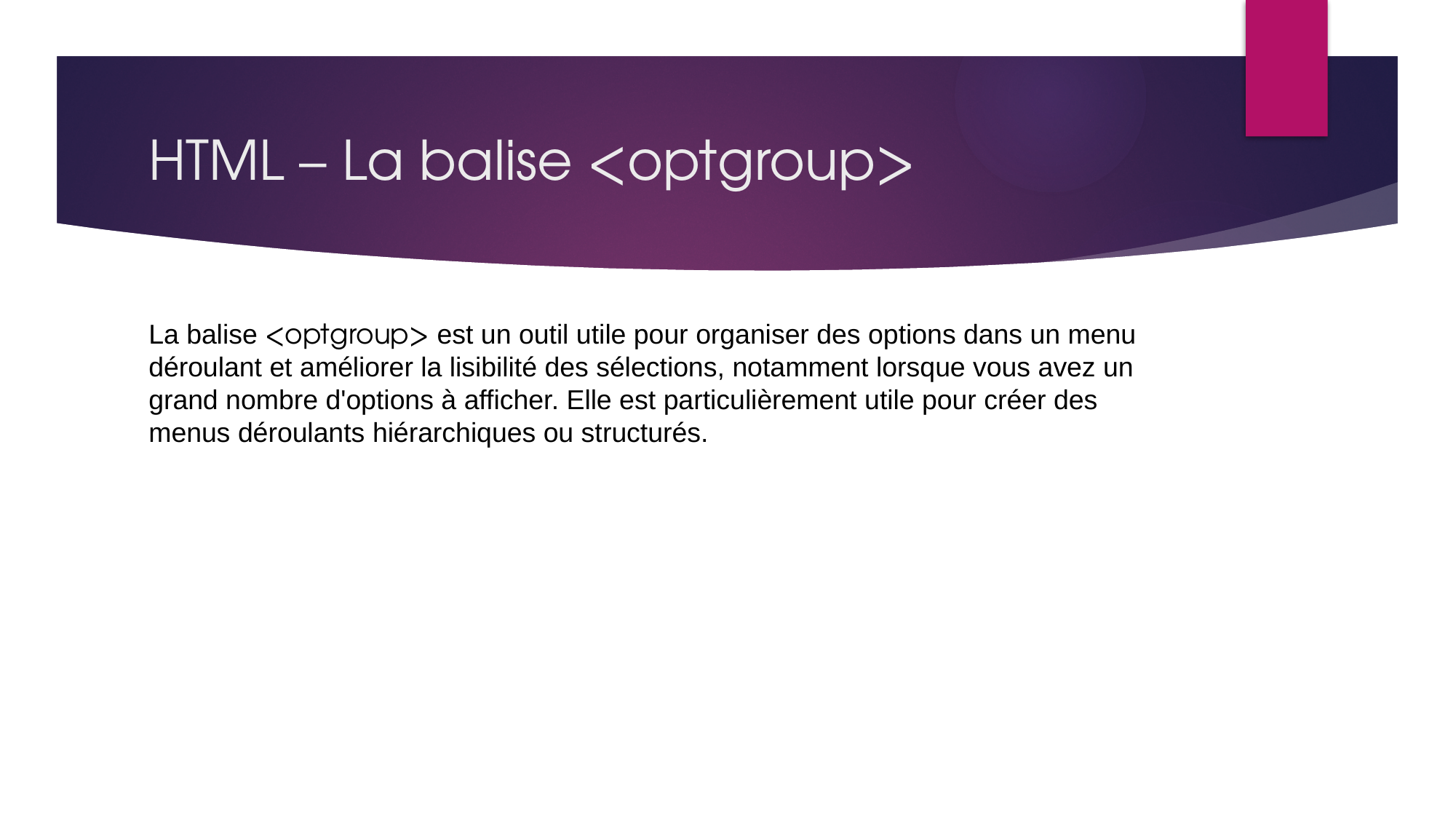

# HTML – La balise <optgroup>
La balise <optgroup> est un outil utile pour organiser des options dans un menu déroulant et améliorer la lisibilité des sélections, notamment lorsque vous avez un grand nombre d'options à afficher. Elle est particulièrement utile pour créer des menus déroulants hiérarchiques ou structurés.